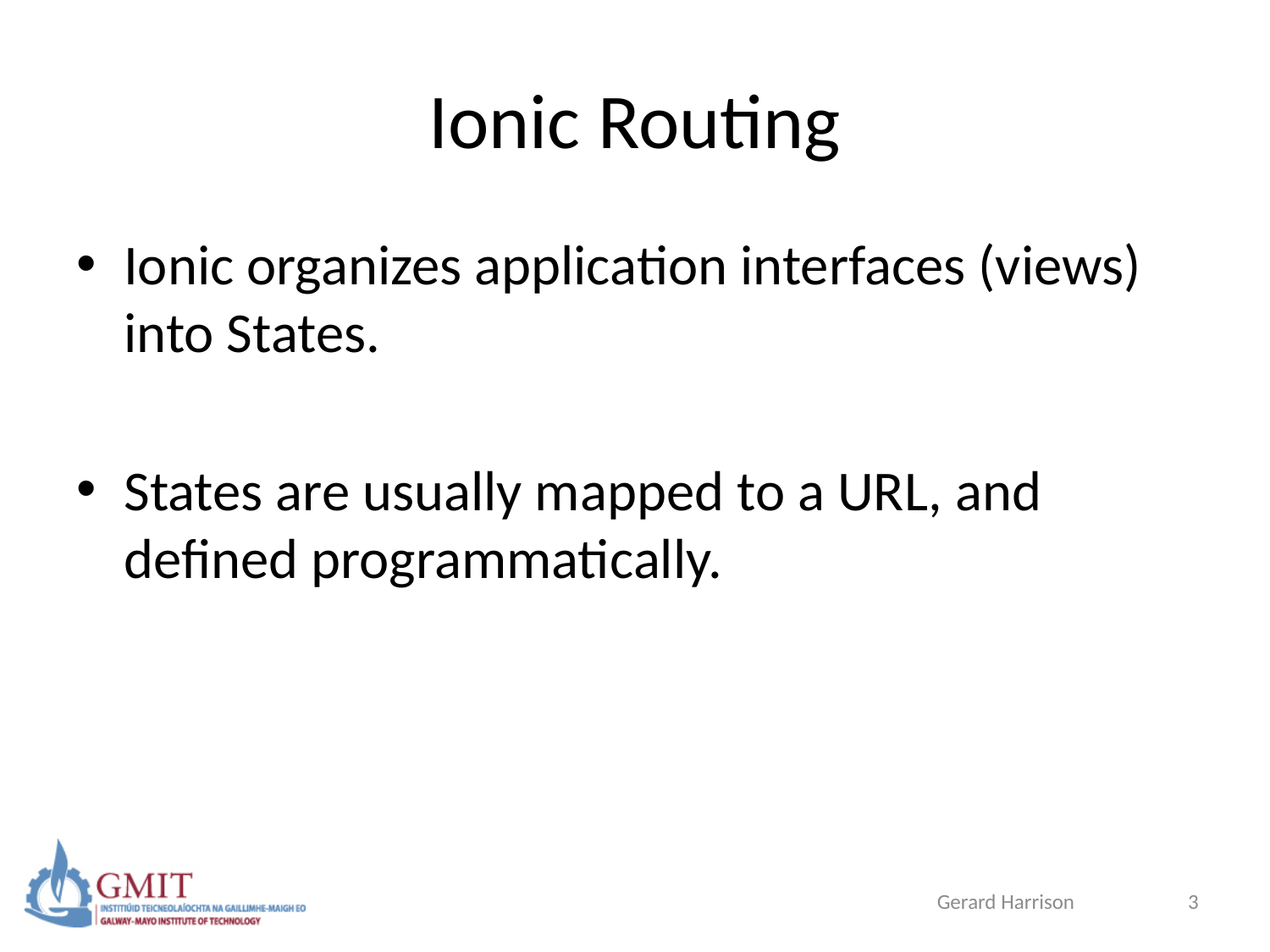

# Ionic Routing
Ionic organizes application interfaces (views) into States.

States are usually mapped to a URL, and defined programmatically.
Gerard Harrison
3